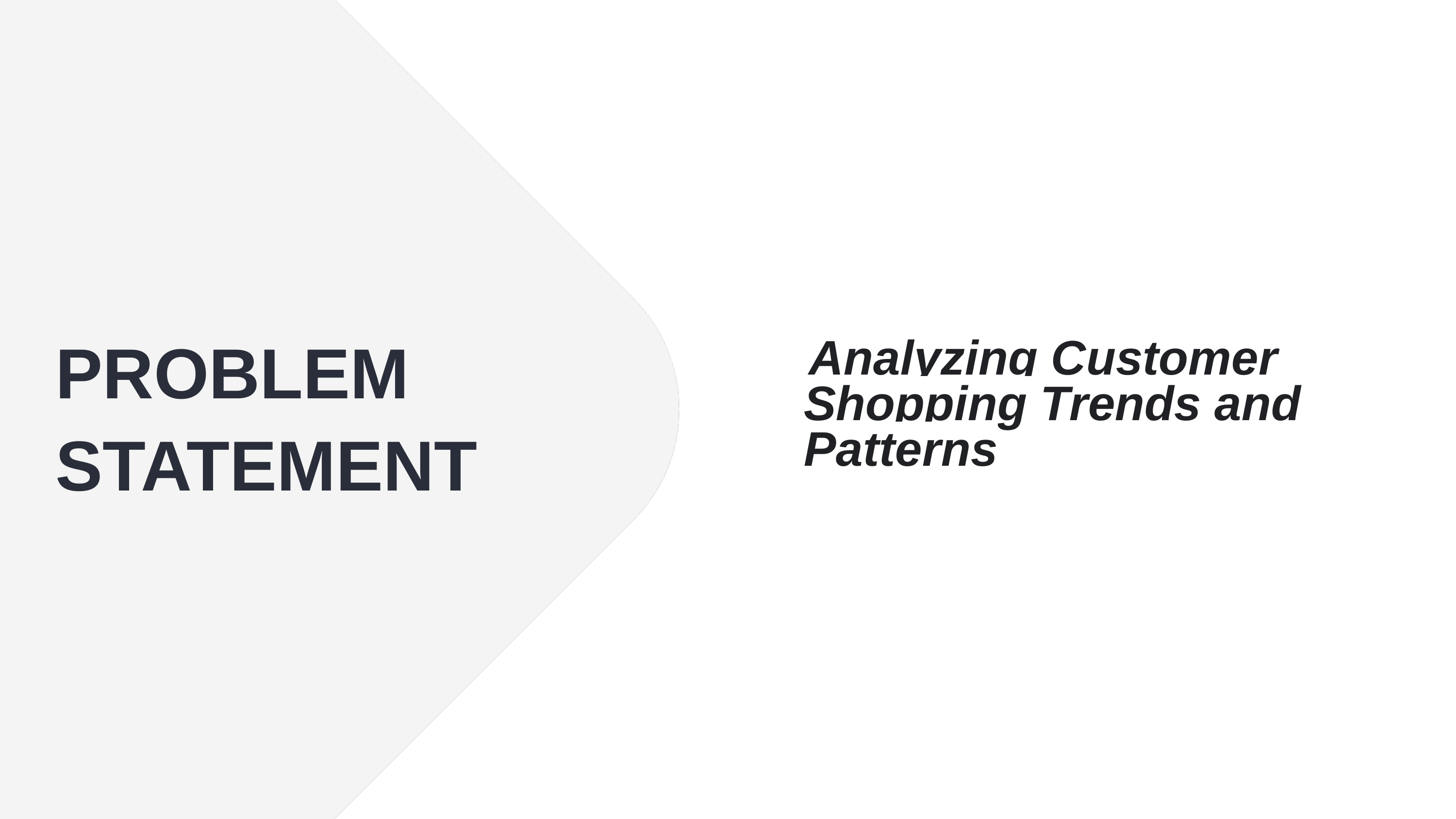

Analyzing Customer Shopping Trends and Patterns

PROBLEM STATEMENT